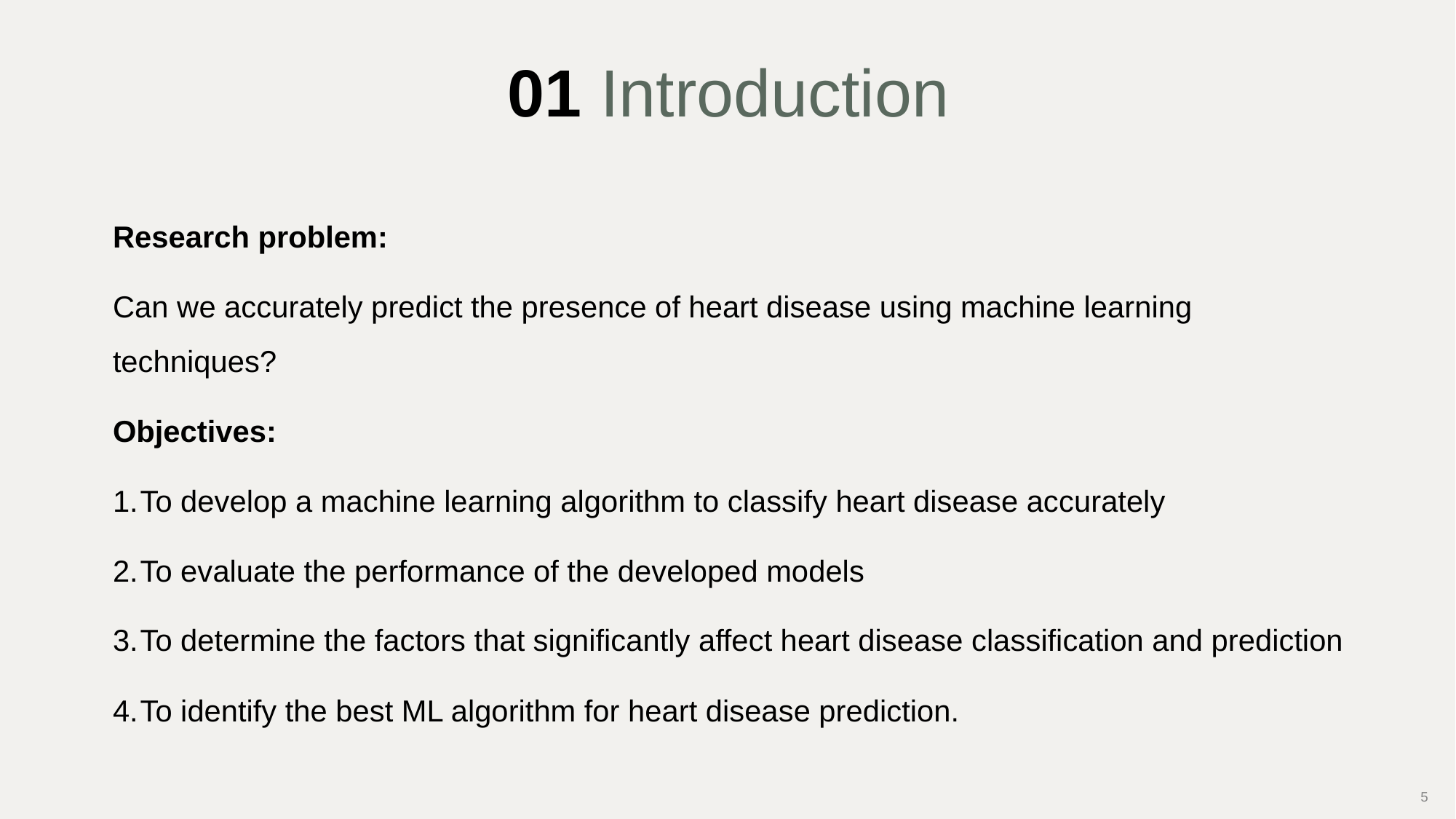

# 01 Introduction
Research problem:
Can we accurately predict the presence of heart disease using machine learning techniques?
Objectives:
To develop a machine learning algorithm to classify heart disease accurately
To evaluate the performance of the developed models
To determine the factors that significantly affect heart disease classification and prediction
To identify the best ML algorithm for heart disease prediction.

5